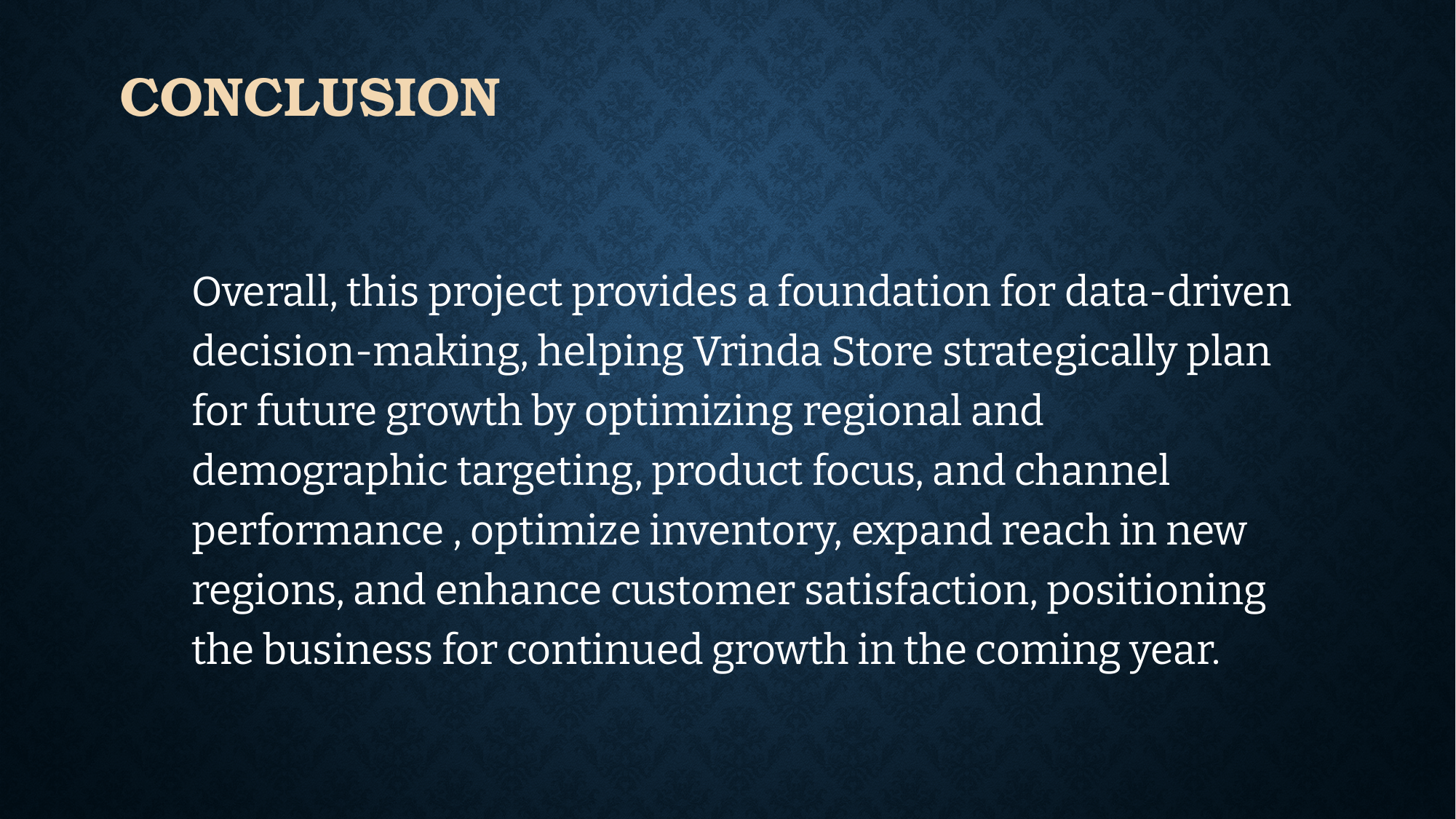

# CONCLUSION

Overall, this project provides a foundation for data-driven decision-making, helping Vrinda Store strategically plan for future growth by optimizing regional and demographic targeting, product focus, and channel performance , optimize inventory, expand reach in new regions, and enhance customer satisfaction, positioning the business for continued growth in the coming year.